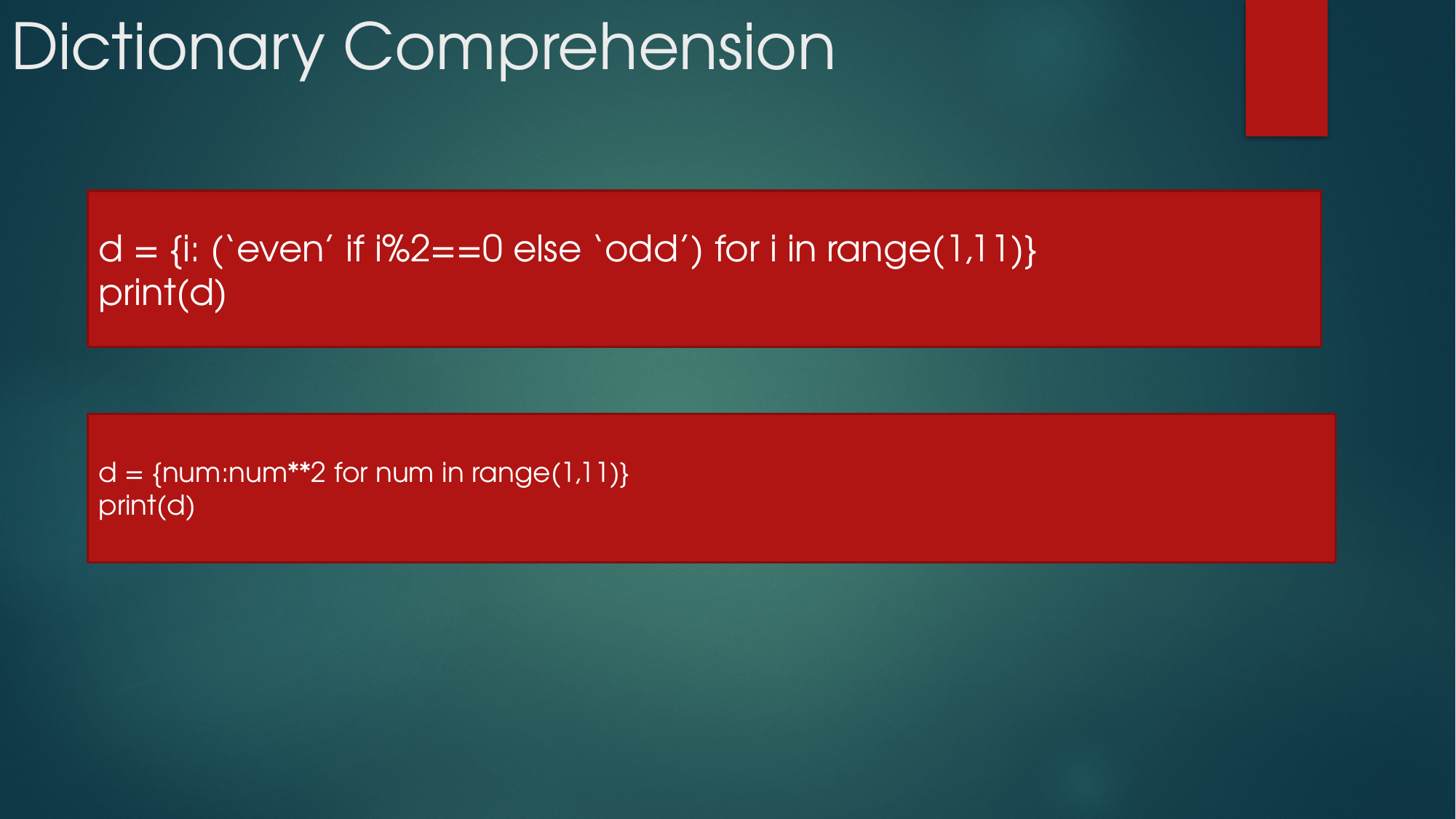

# Dictionary Comprehension

d = {i: (‘even’ if i%2==0 else ‘odd’) for i in range(1,11)}
print(d)
d = {num:num**2 for num in range(1,11)}
print(d)